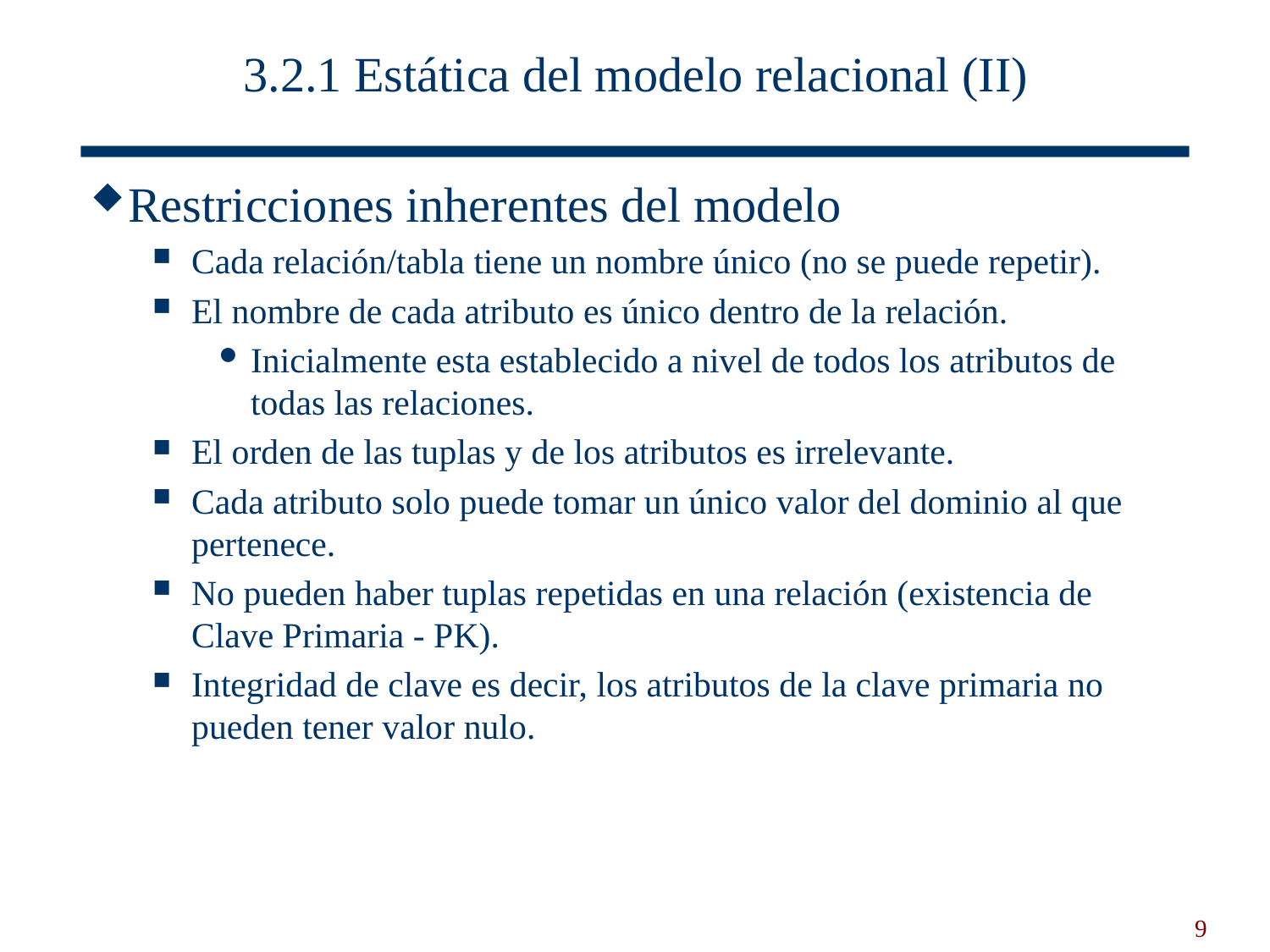

# 3.2.1 Estática del modelo relacional (II)
Restricciones inherentes del modelo
Cada relación/tabla tiene un nombre único (no se puede repetir).
El nombre de cada atributo es único dentro de la relación.
Inicialmente esta establecido a nivel de todos los atributos de todas las relaciones.
El orden de las tuplas y de los atributos es irrelevante.
Cada atributo solo puede tomar un único valor del dominio al que pertenece.
No pueden haber tuplas repetidas en una relación (existencia de Clave Primaria - PK).
Integridad de clave es decir, los atributos de la clave primaria no pueden tener valor nulo.

9